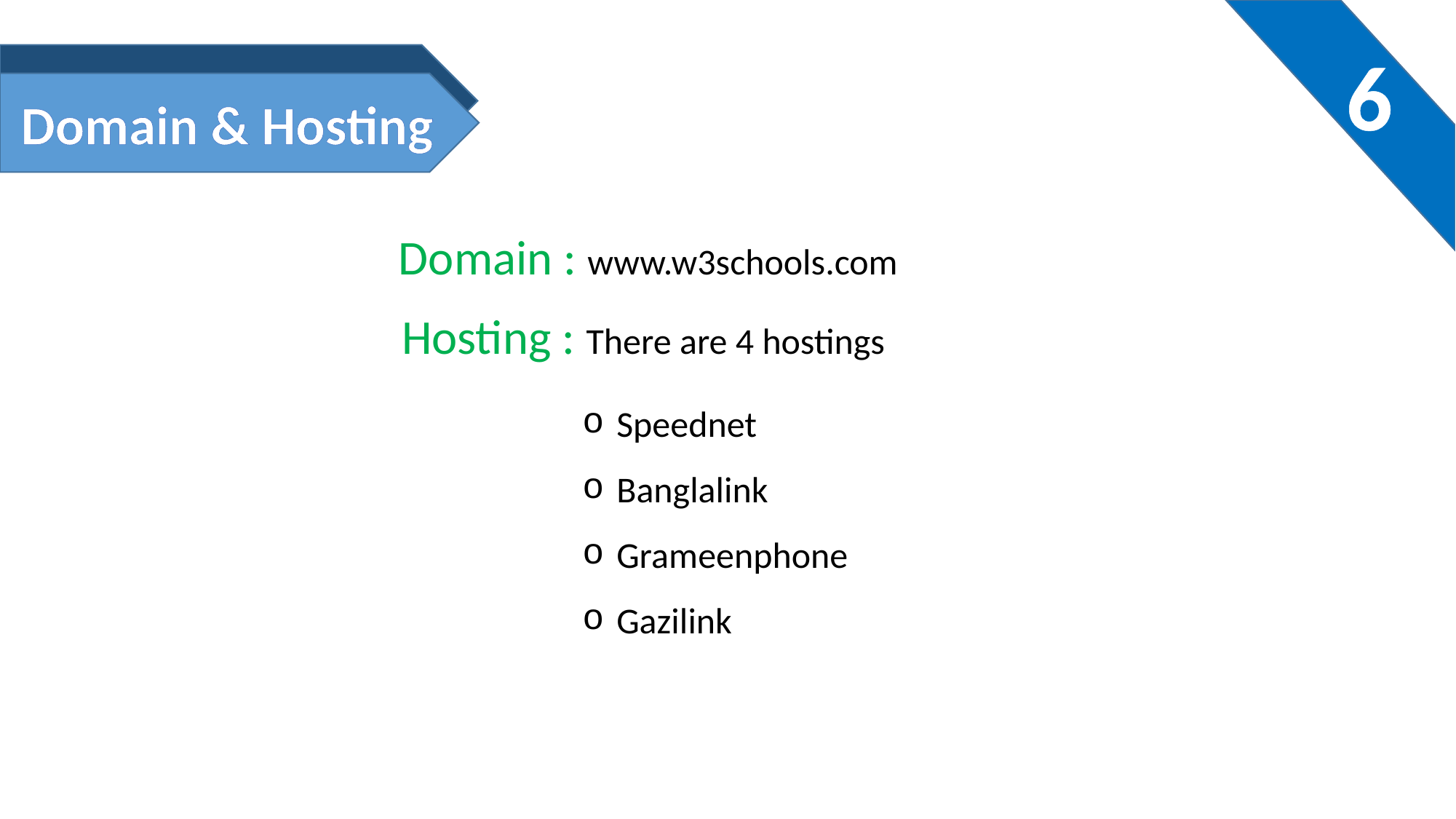

6

Domain & Hosting
Domain : www.w3schools.com
Hosting : There are 4 hostings
Speednet
Banglalink
Grameenphone
Gazilink